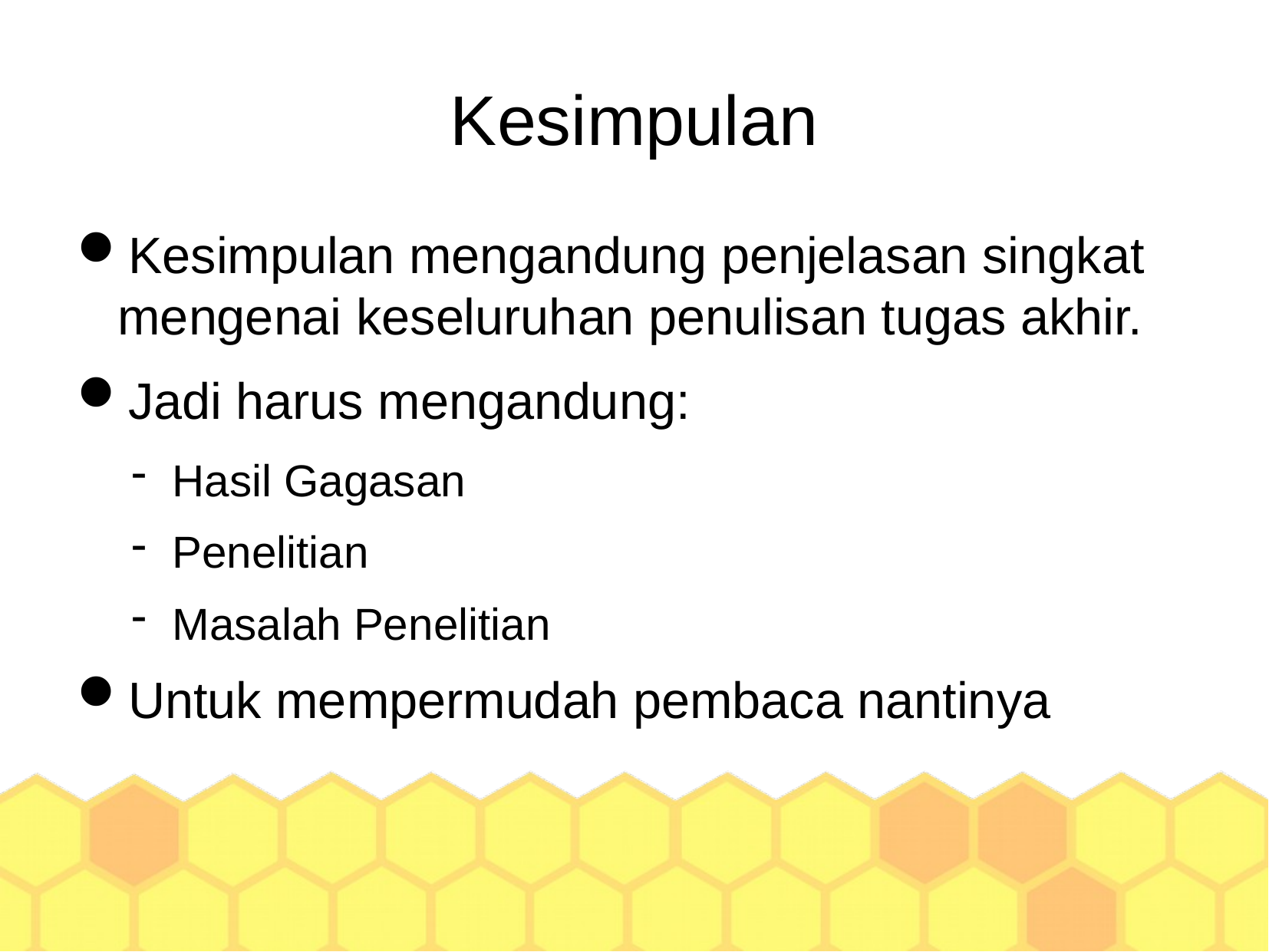

Kesimpulan
Kesimpulan mengandung penjelasan singkat mengenai keseluruhan penulisan tugas akhir.
Jadi harus mengandung:
Hasil Gagasan
Penelitian
Masalah Penelitian
Untuk mempermudah pembaca nantinya